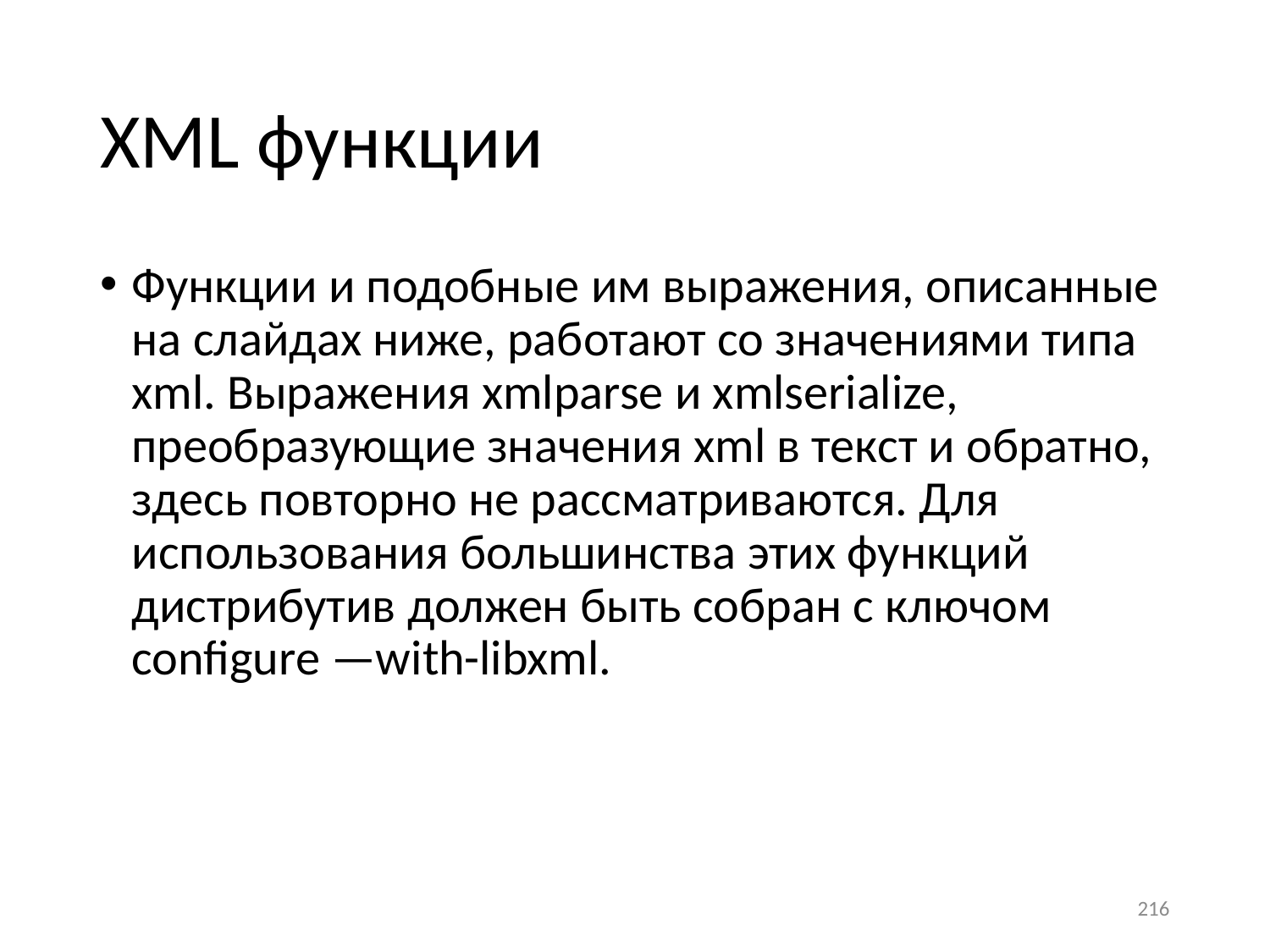

# XML функции
Функции и подобные им выражения, описанные на слайдах ниже, работают со значениями типа xml. Выражения xmlparse и xmlserialize, преобразующие значения xml в текст и обратно, здесь повторно не рассматриваются. Для использования большинства этих функций дистрибутив должен быть собран с ключом configure —with-libxml.
216